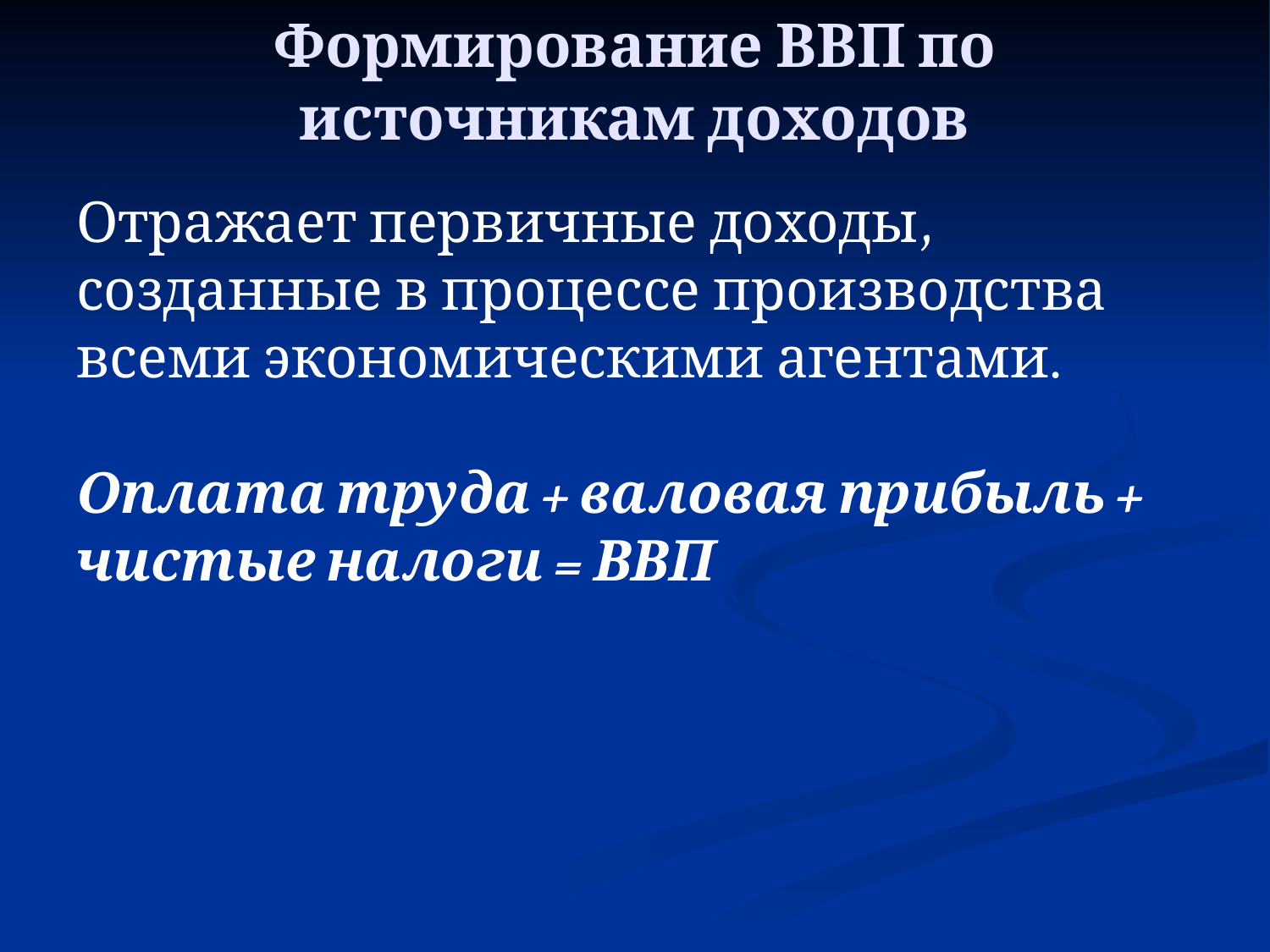

# Формирование ВВП по источникам доходов
Отражает первичные доходы, созданные в процессе производства всеми экономическими агентами.

Оплата труда + валовая прибыль + чистые налоги = ВВП